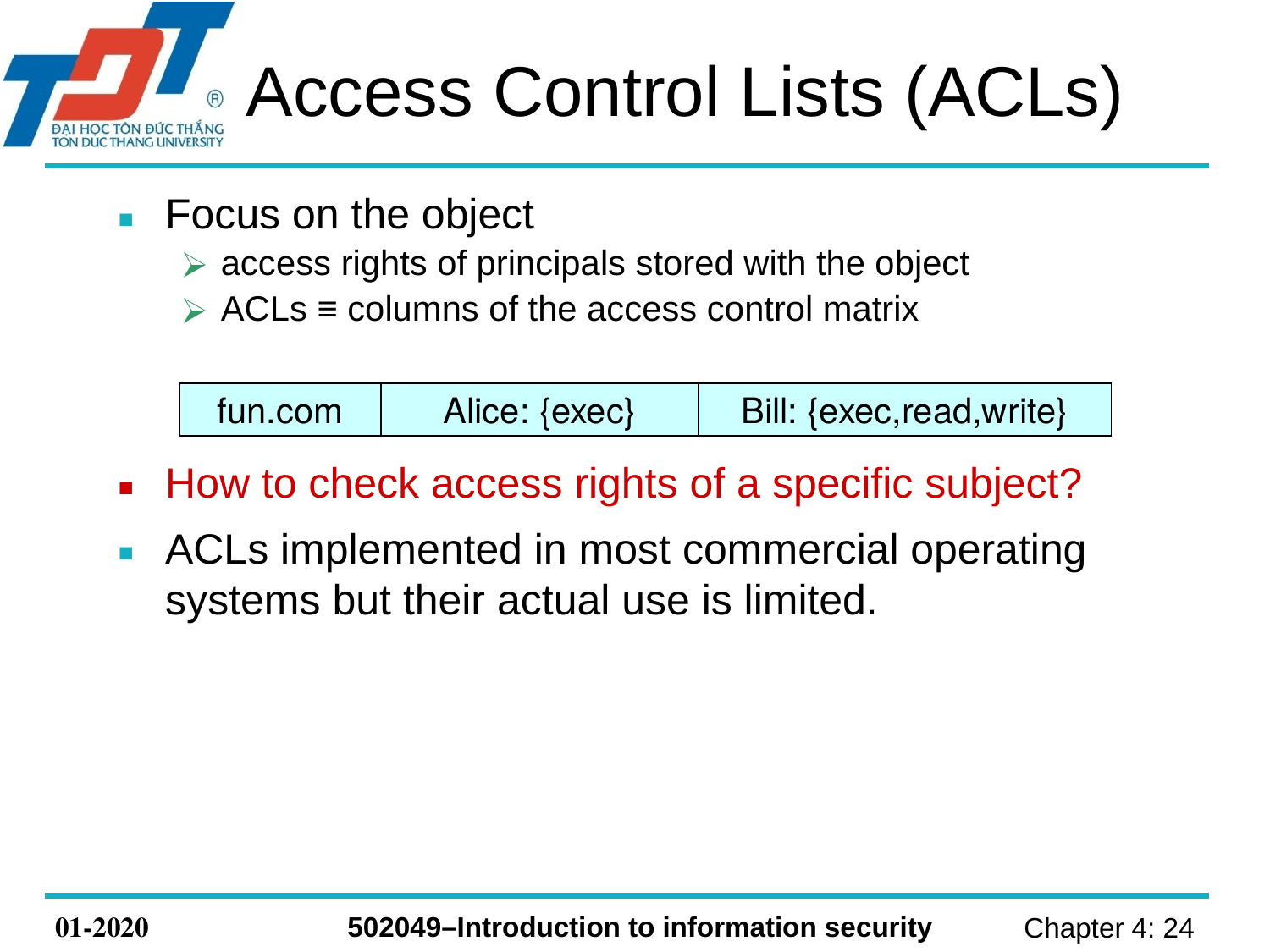

# Access Control Lists (ACLs)
Focus on the object
access rights of principals stored with the object
ACLs ≡ columns of the access control matrix

How to check access rights of a specific subject?
ACLs implemented in most commercial operating systems but their actual use is limited.
fun.com
Alice: {exec}
Bill: {exec,read,write}